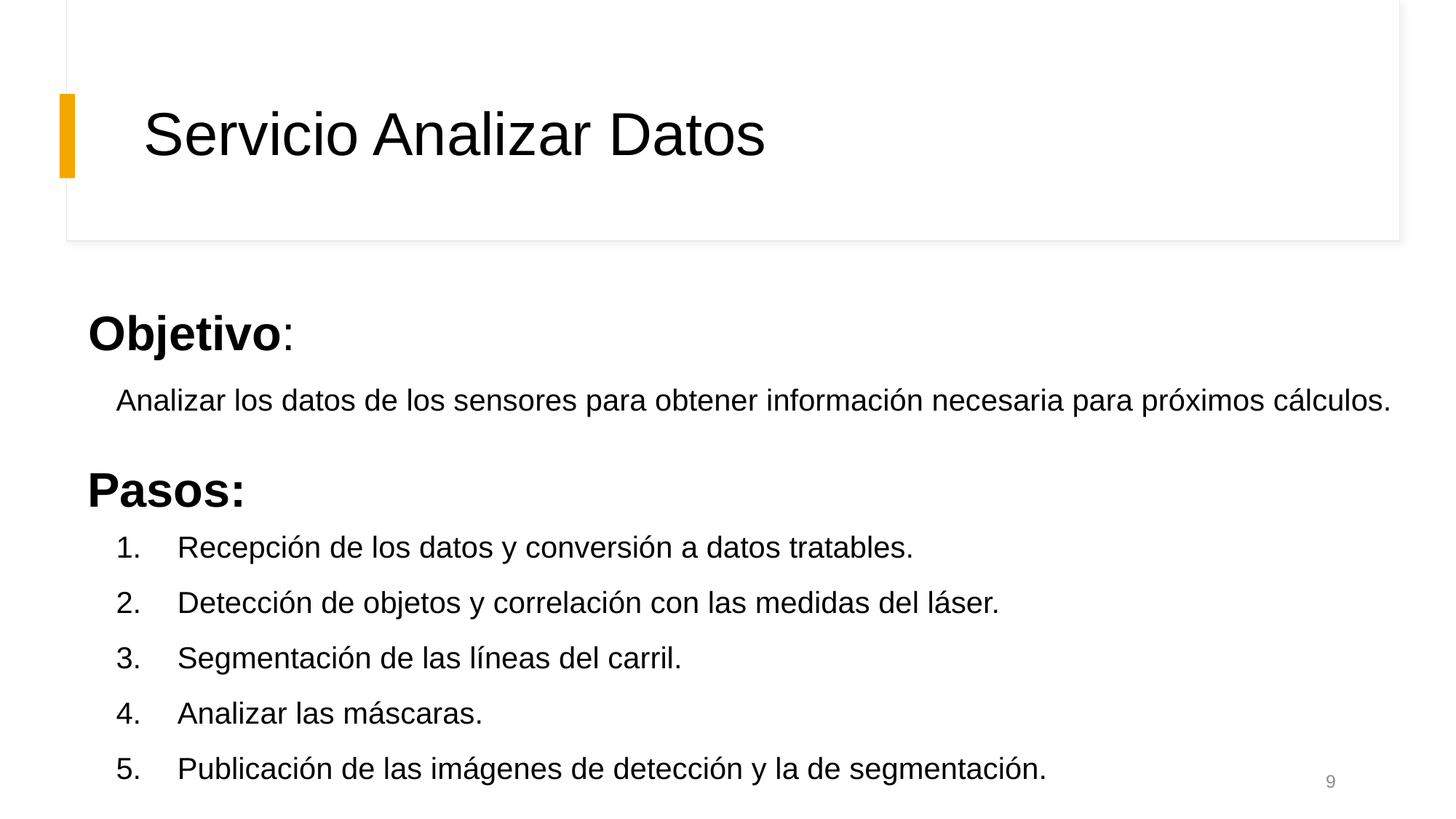

# Servicio Analizar Datos
Objetivo:
Analizar los datos de los sensores para obtener información necesaria para próximos cálculos.

Pasos:
Recepción de los datos y conversión a datos tratables.
Detección de objetos y correlación con las medidas del láser.
Segmentación de las líneas del carril.
Analizar las máscaras.
Publicación de las imágenes de detección y la de segmentación.
9